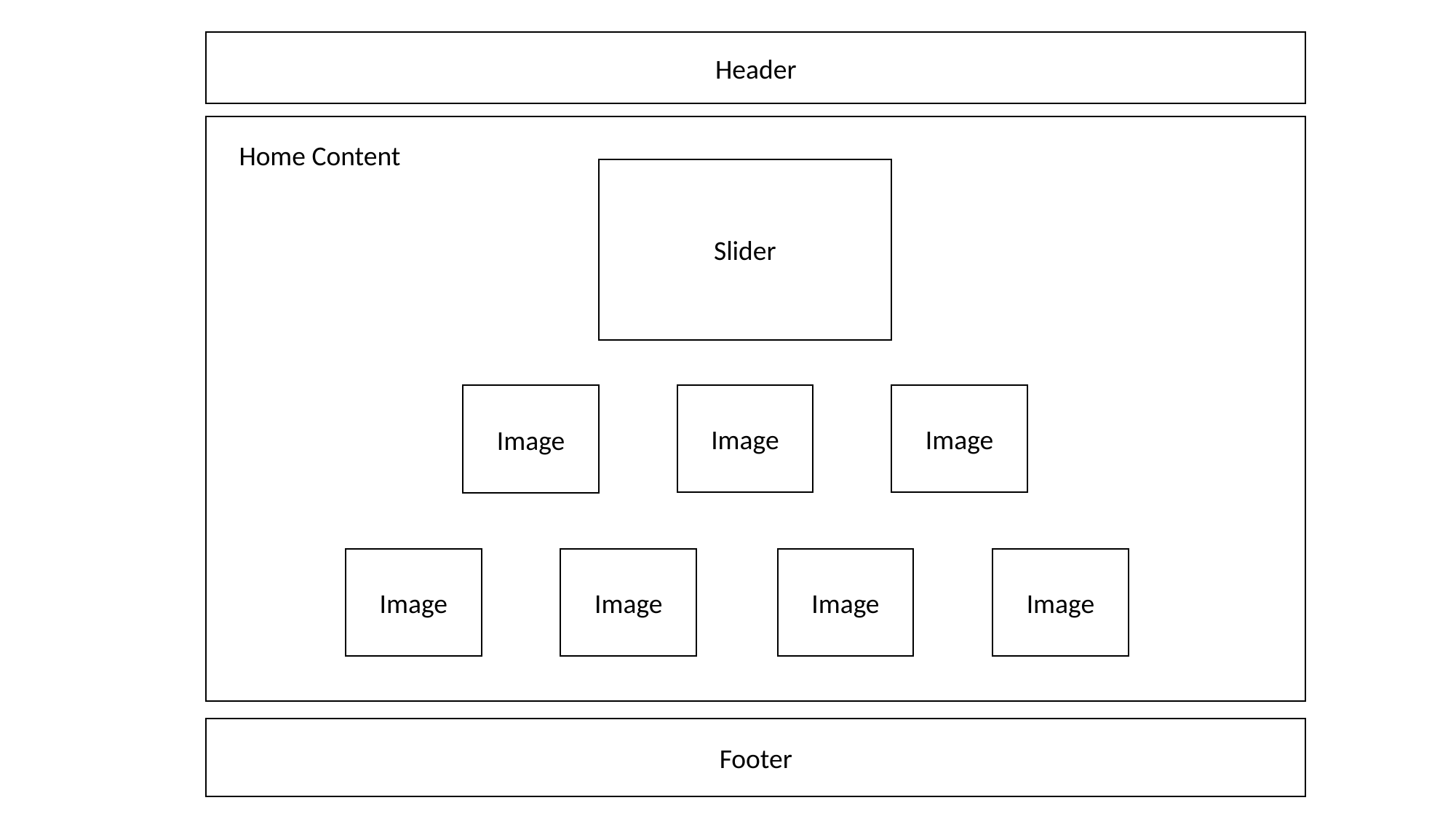

Header

Home Content
Slider
Image
Image
Image
Image
Image
Image
Image
Footer